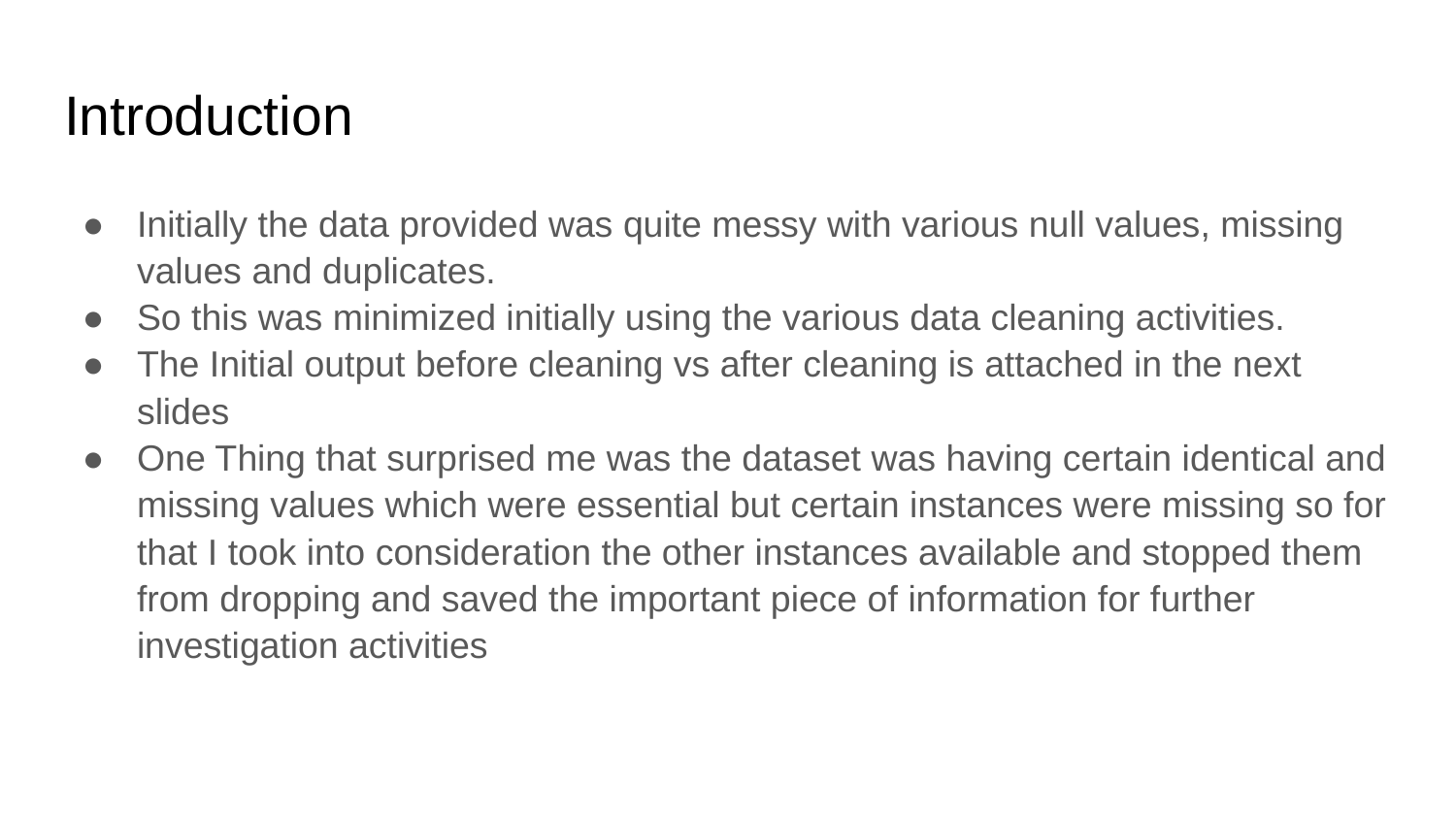

# Introduction
Initially the data provided was quite messy with various null values, missing values and duplicates.
So this was minimized initially using the various data cleaning activities.
The Initial output before cleaning vs after cleaning is attached in the next slides
One Thing that surprised me was the dataset was having certain identical and missing values which were essential but certain instances were missing so for that I took into consideration the other instances available and stopped them from dropping and saved the important piece of information for further investigation activities